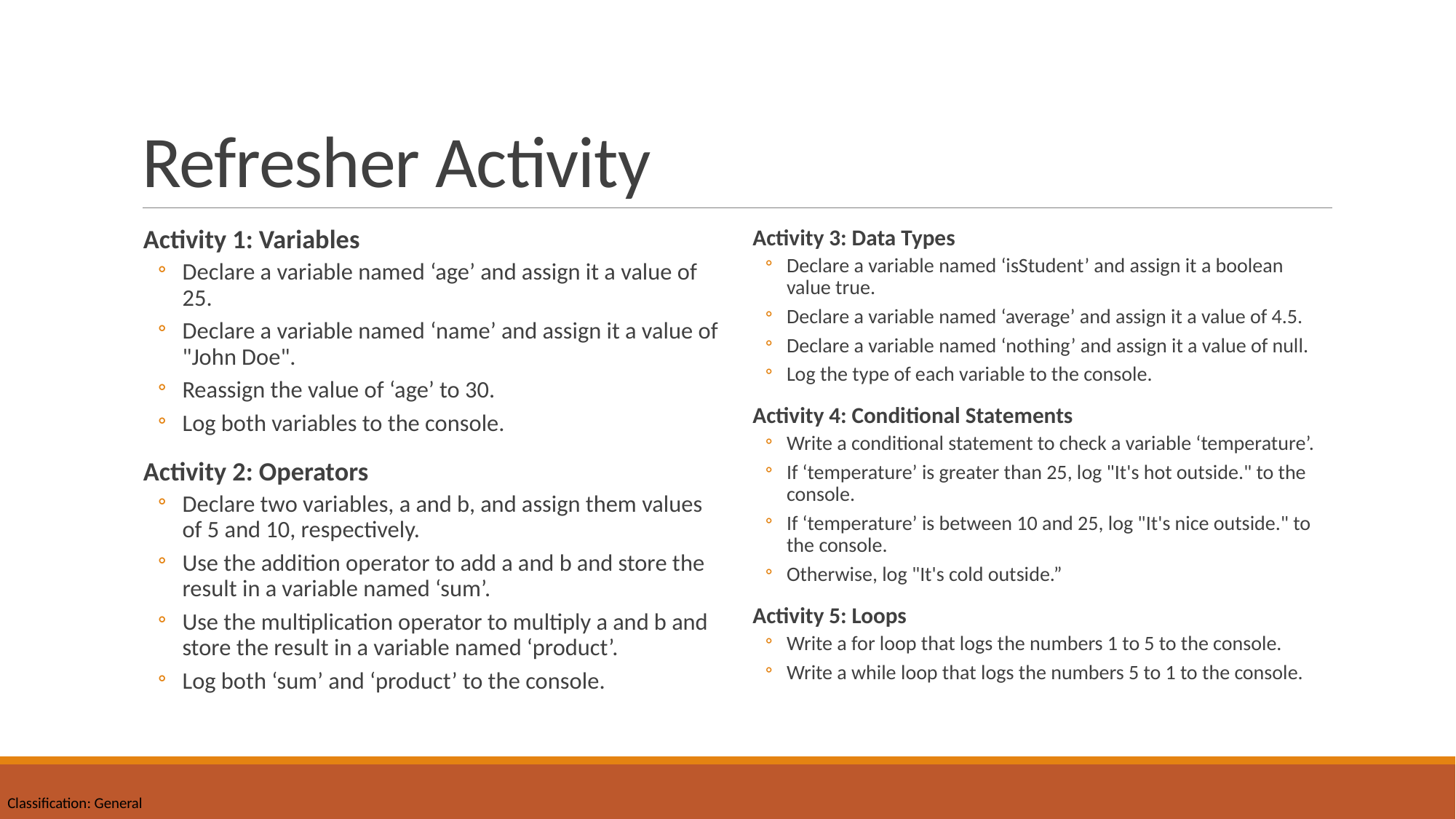

# Refresher Activity
Activity 1: Variables
Declare a variable named ‘age’ and assign it a value of 25.
Declare a variable named ‘name’ and assign it a value of "John Doe".
Reassign the value of ‘age’ to 30.
Log both variables to the console.
Activity 2: Operators
Declare two variables, a and b, and assign them values of 5 and 10, respectively.
Use the addition operator to add a and b and store the result in a variable named ‘sum’.
Use the multiplication operator to multiply a and b and store the result in a variable named ‘product’.
Log both ‘sum’ and ‘product’ to the console.
Activity 3: Data Types
Declare a variable named ‘isStudent’ and assign it a boolean value true.
Declare a variable named ‘average’ and assign it a value of 4.5.
Declare a variable named ‘nothing’ and assign it a value of null.
Log the type of each variable to the console.
Activity 4: Conditional Statements
Write a conditional statement to check a variable ‘temperature’.
If ‘temperature’ is greater than 25, log "It's hot outside." to the console.
If ‘temperature’ is between 10 and 25, log "It's nice outside." to the console.
Otherwise, log "It's cold outside.”
Activity 5: Loops
Write a for loop that logs the numbers 1 to 5 to the console.
Write a while loop that logs the numbers 5 to 1 to the console.